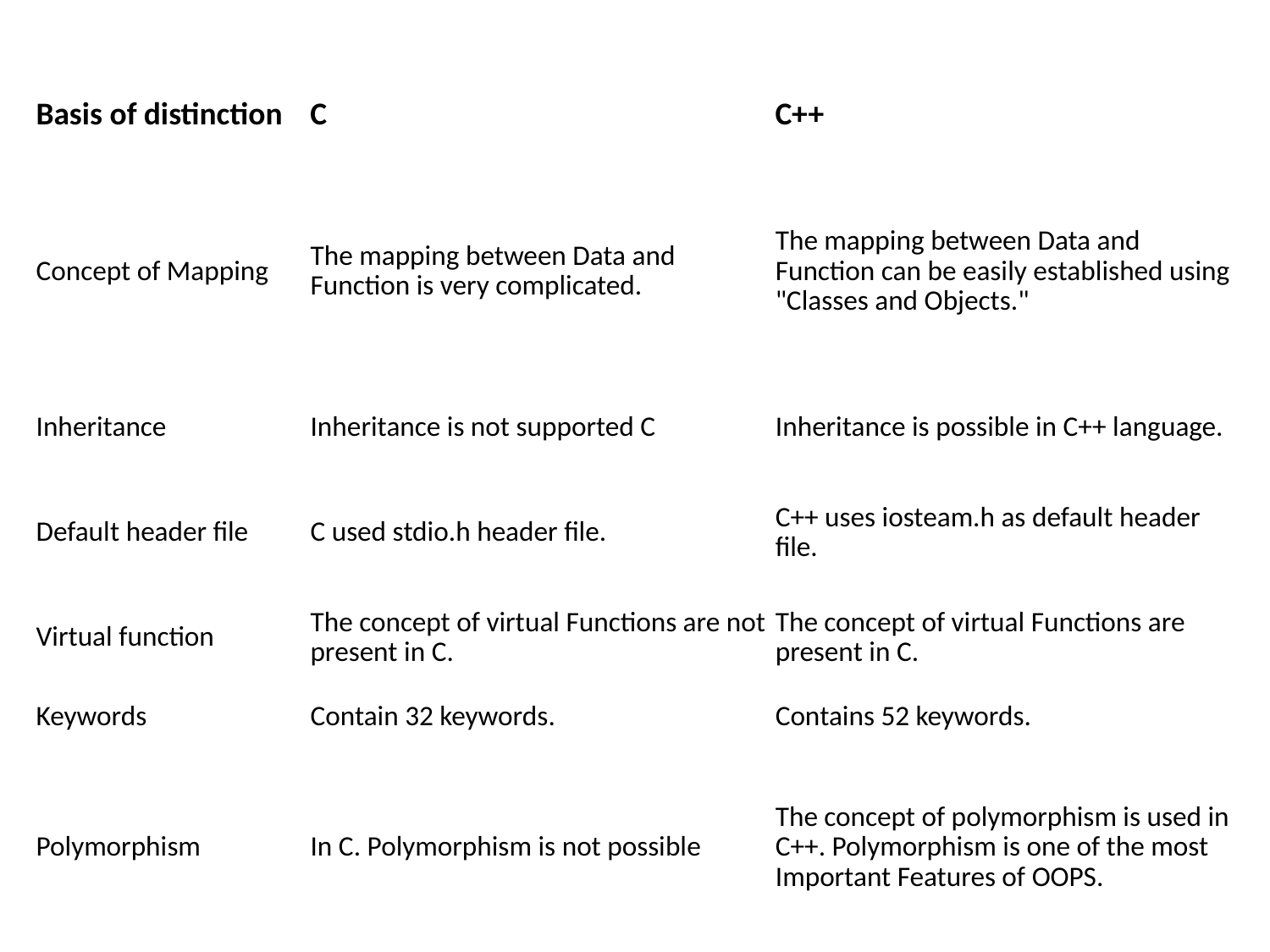

| Basis of distinction | C | C++ |
| --- | --- | --- |
| Concept of Mapping | The mapping between Data and Function is very complicated. | The mapping between Data and Function can be easily established using "Classes and Objects." |
| Inheritance | Inheritance is not supported C | Inheritance is possible in C++ language. |
| Default header file | C used stdio.h header file. | C++ uses iosteam.h as default header file. |
| Virtual function | The concept of virtual Functions are not present in C. | The concept of virtual Functions are present in C. |
| Keywords | Contain 32 keywords. | Contains 52 keywords. |
| Polymorphism | In C. Polymorphism is not possible | The concept of polymorphism is used in C++. Polymorphism is one of the most Important Features of OOPS. |